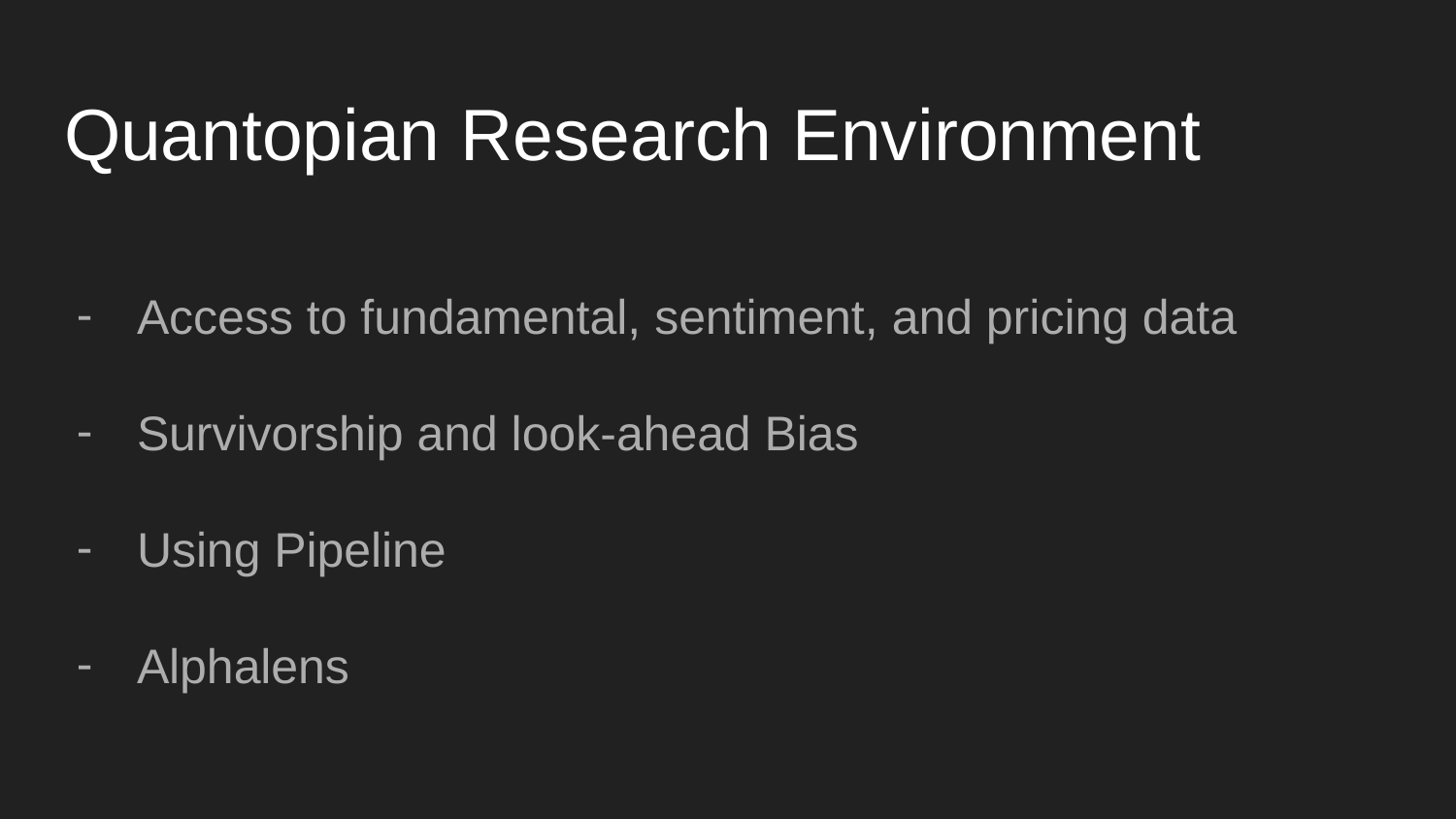

# Quantopian Research Environment
Access to fundamental, sentiment, and pricing data
Survivorship and look-ahead Bias
Using Pipeline
Alphalens